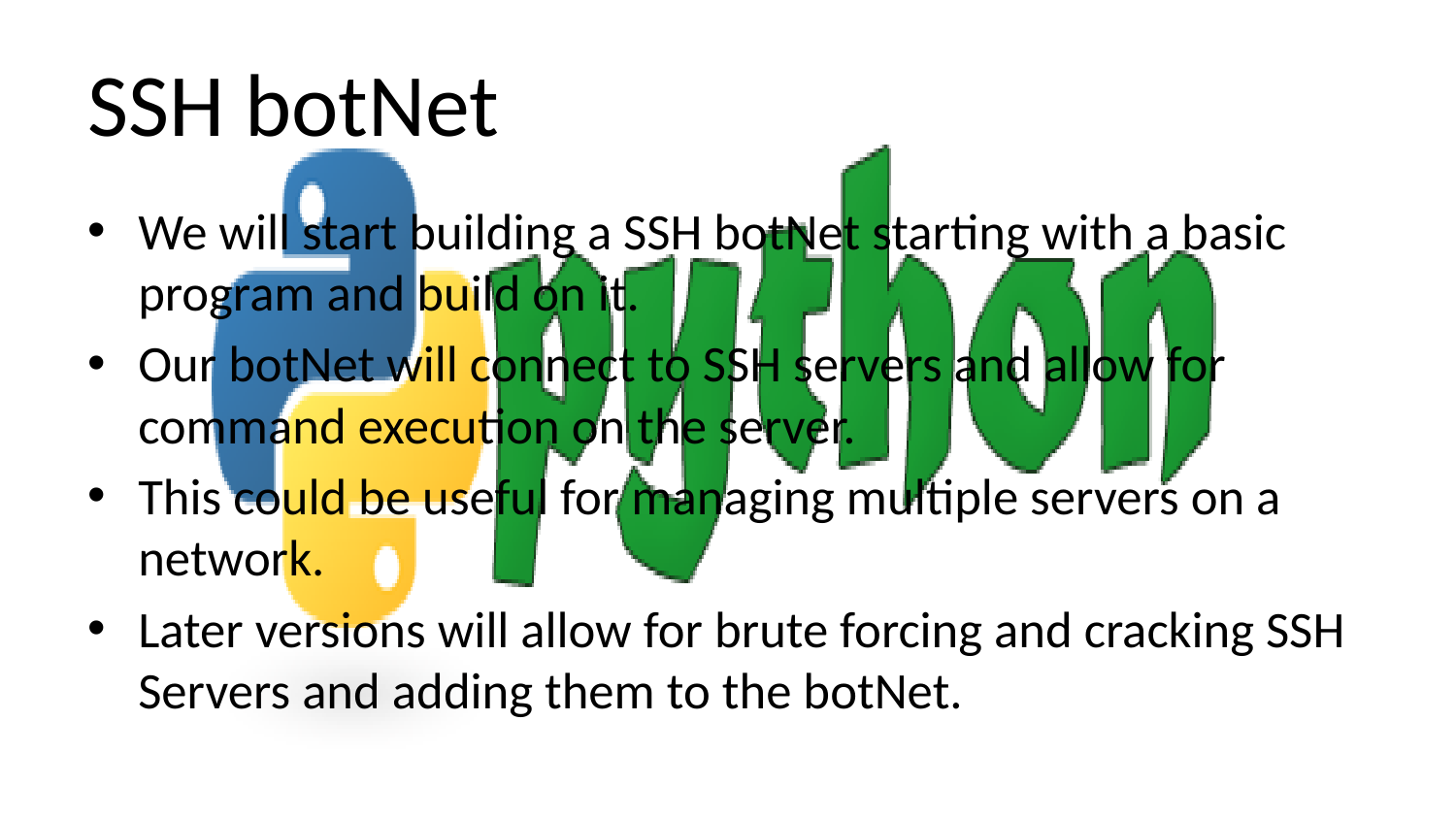

# SSH botNet
We will start building a SSH botNet starting with a basic program and build on it.
Our botNet will connect to SSH servers and allow for command execution on the server.
This could be useful for managing multiple servers on a network.
Later versions will allow for brute forcing and cracking SSH Servers and adding them to the botNet.